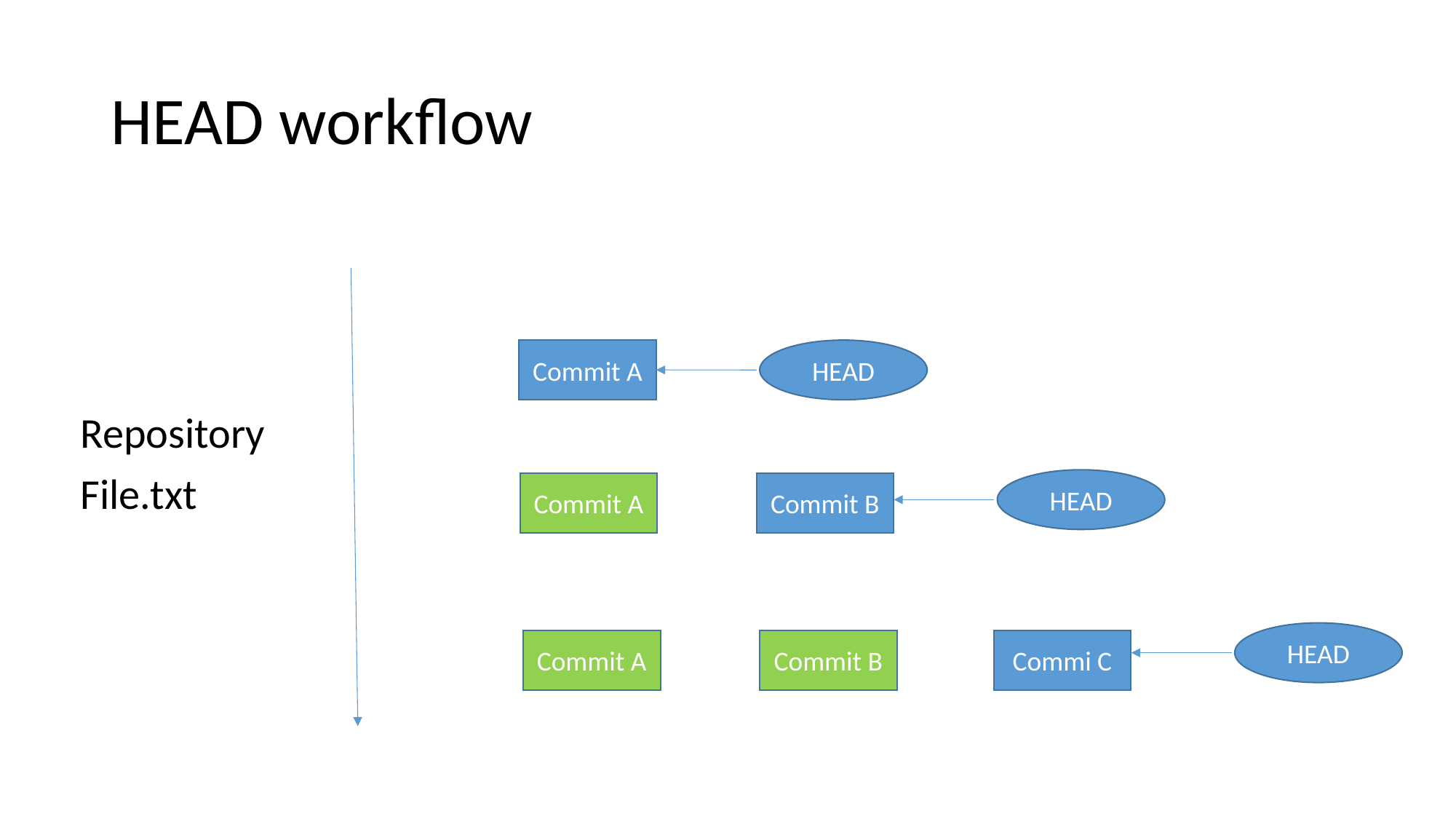

# HEAD workflow

Repository
File.txt
Commit A
HEAD
HEAD
Commit A
Commit B
HEAD
Commit A
Commit B
Commi C